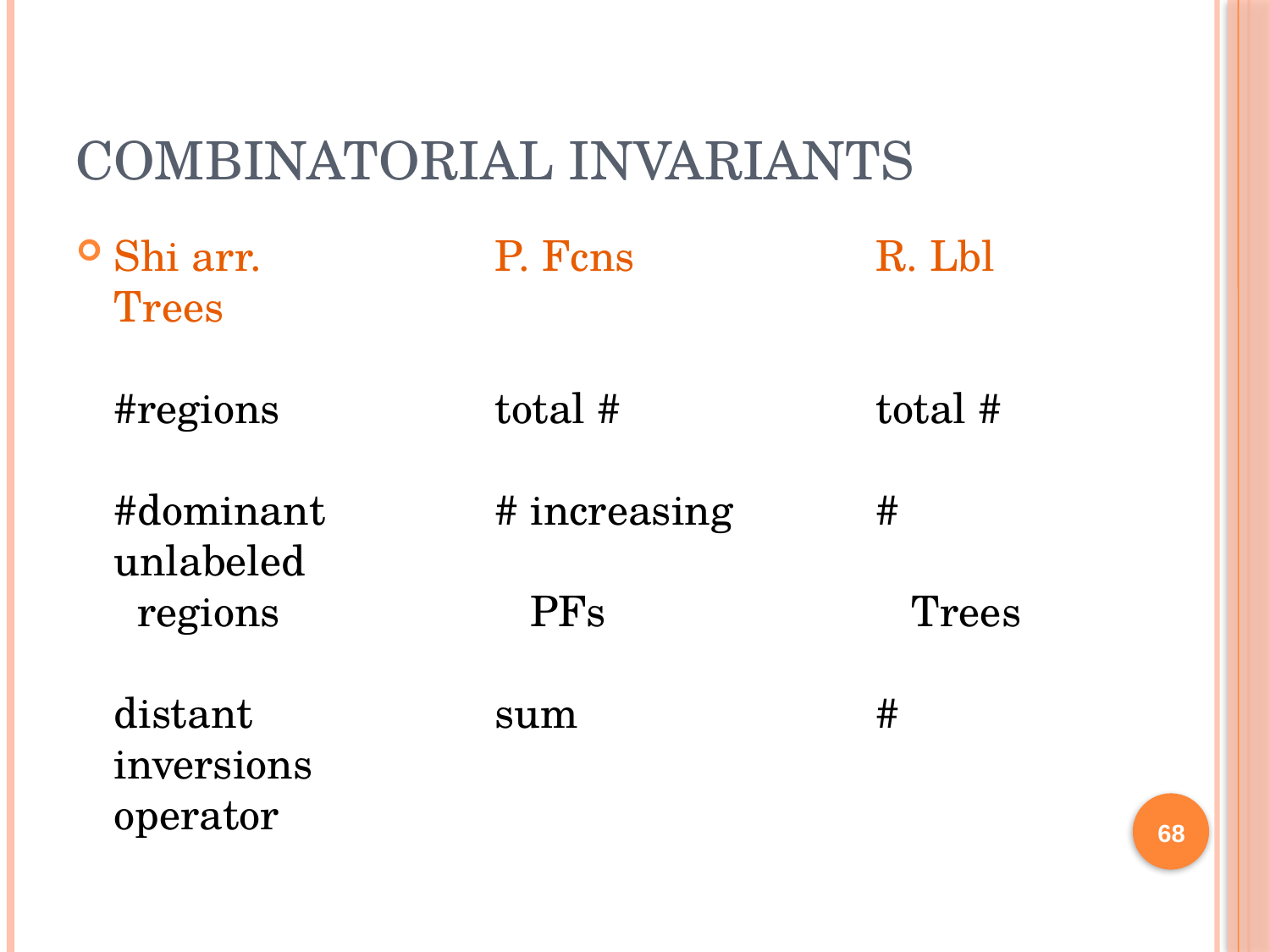

# Combinatorial Invariants
Shi arr.		P. Fcns		R. Lbl Trees
#regions		total #			total #
#dominant		# increasing		# unlabeled
  regions		   PFs			   Trees
distant 		sum			# inversions
operator
68